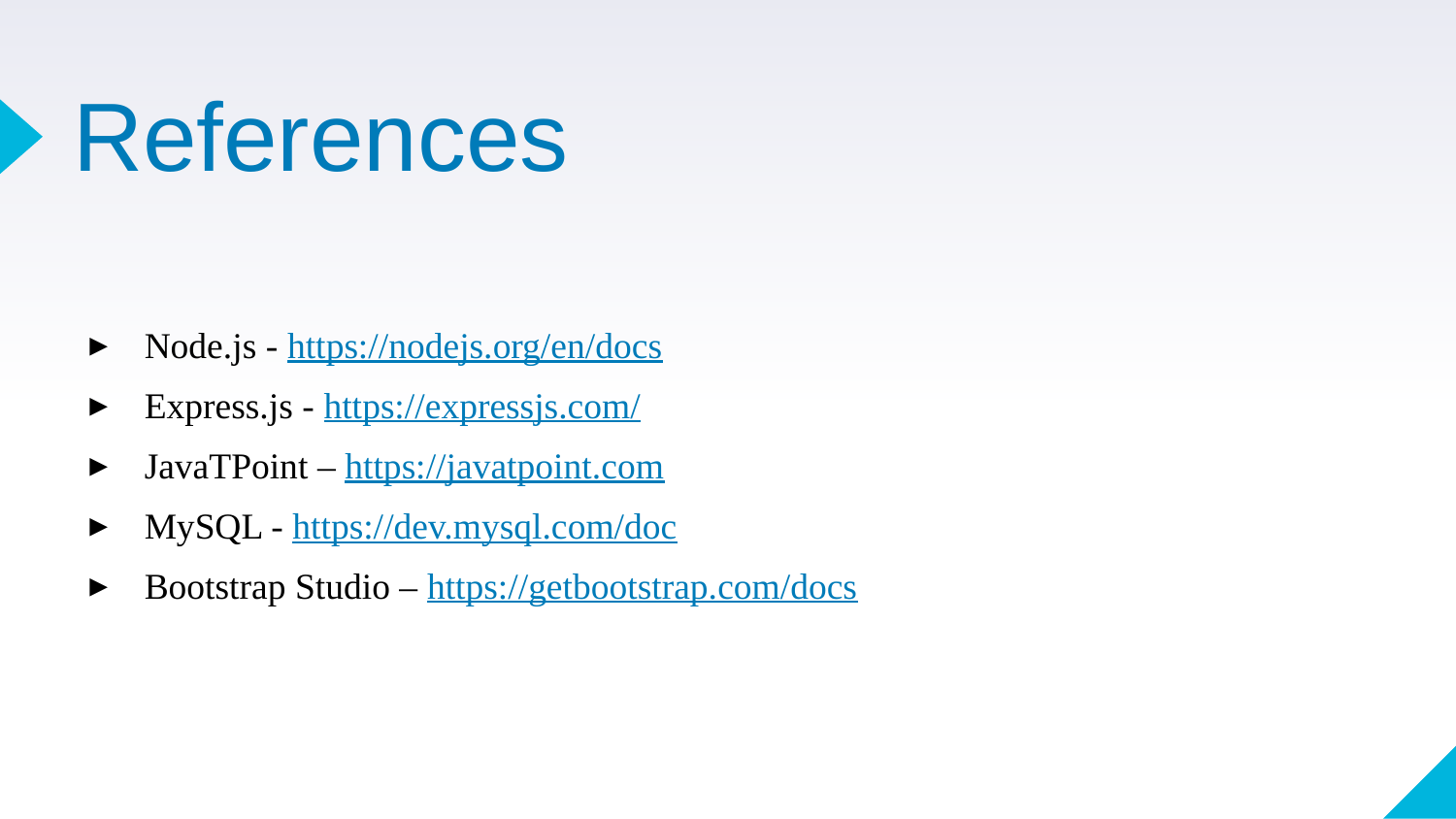

# References
Node.js - https://nodejs.org/en/docs
Express.js - https://expressjs.com/
JavaTPoint – https://javatpoint.com
MySQL - https://dev.mysql.com/doc
Bootstrap Studio – https://getbootstrap.com/docs